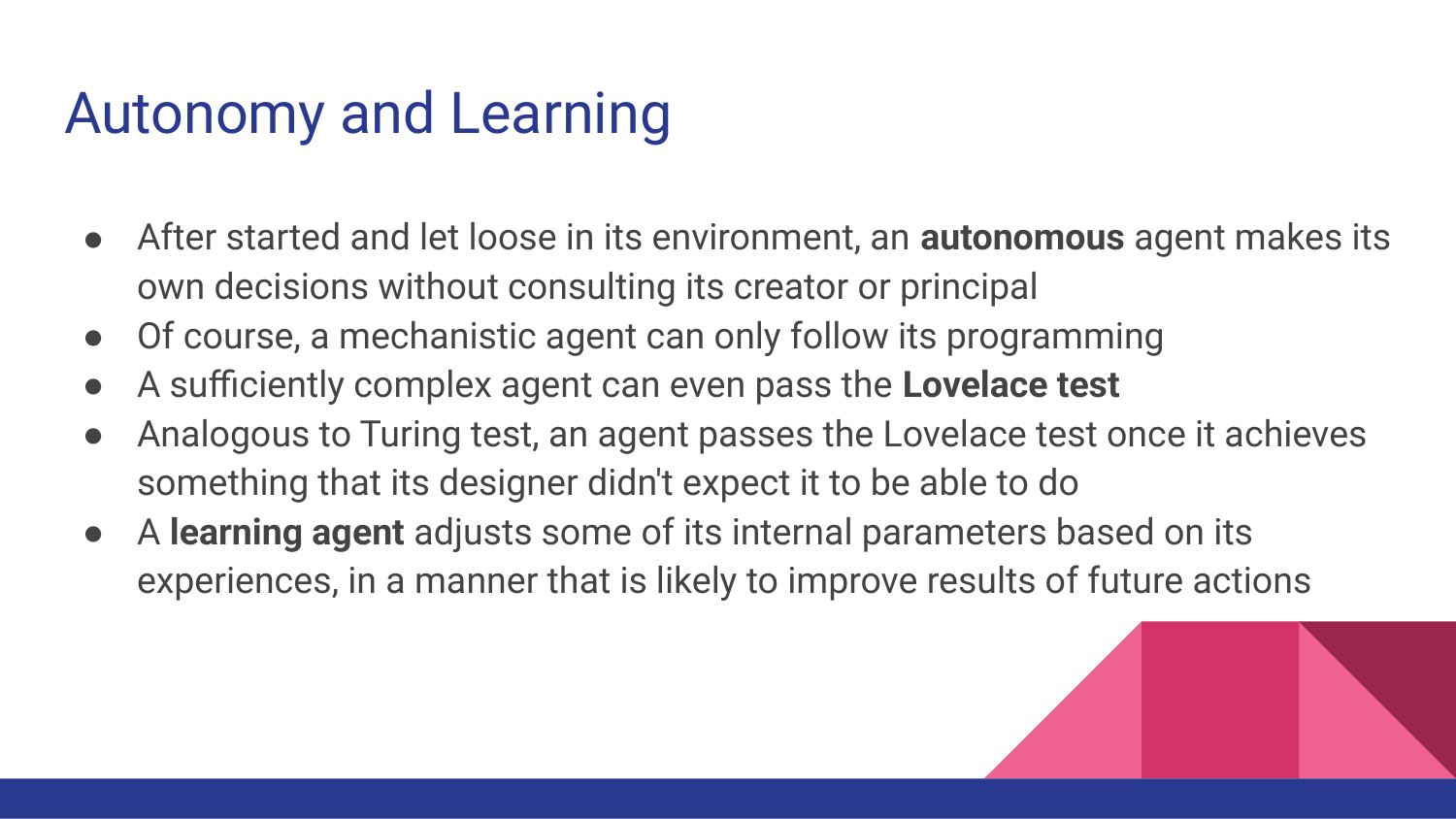

# Autonomy and Learning
After started and let loose in its environment, an autonomous agent makes its own decisions without consulting its creator or principal
Of course, a mechanistic agent can only follow its programming
A sufficiently complex agent can even pass the Lovelace test
Analogous to Turing test, an agent passes the Lovelace test once it achieves something that its designer didn't expect it to be able to do
A learning agent adjusts some of its internal parameters based on its experiences, in a manner that is likely to improve results of future actions